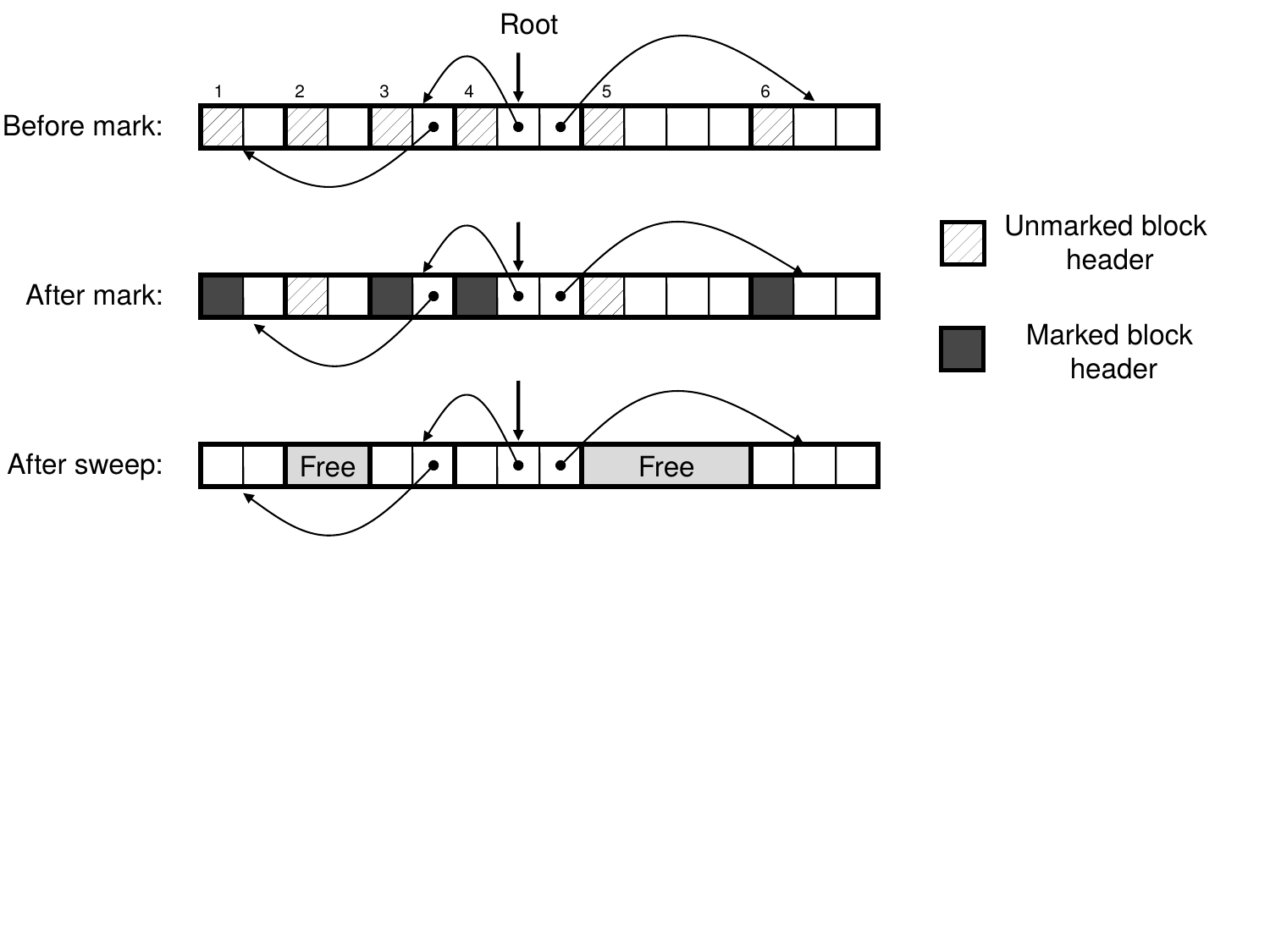

Root

1
2
3
4
5
6
Before mark:

Unmarked block
header

After mark:

Marked block
 header

After sweep:

Free

Free